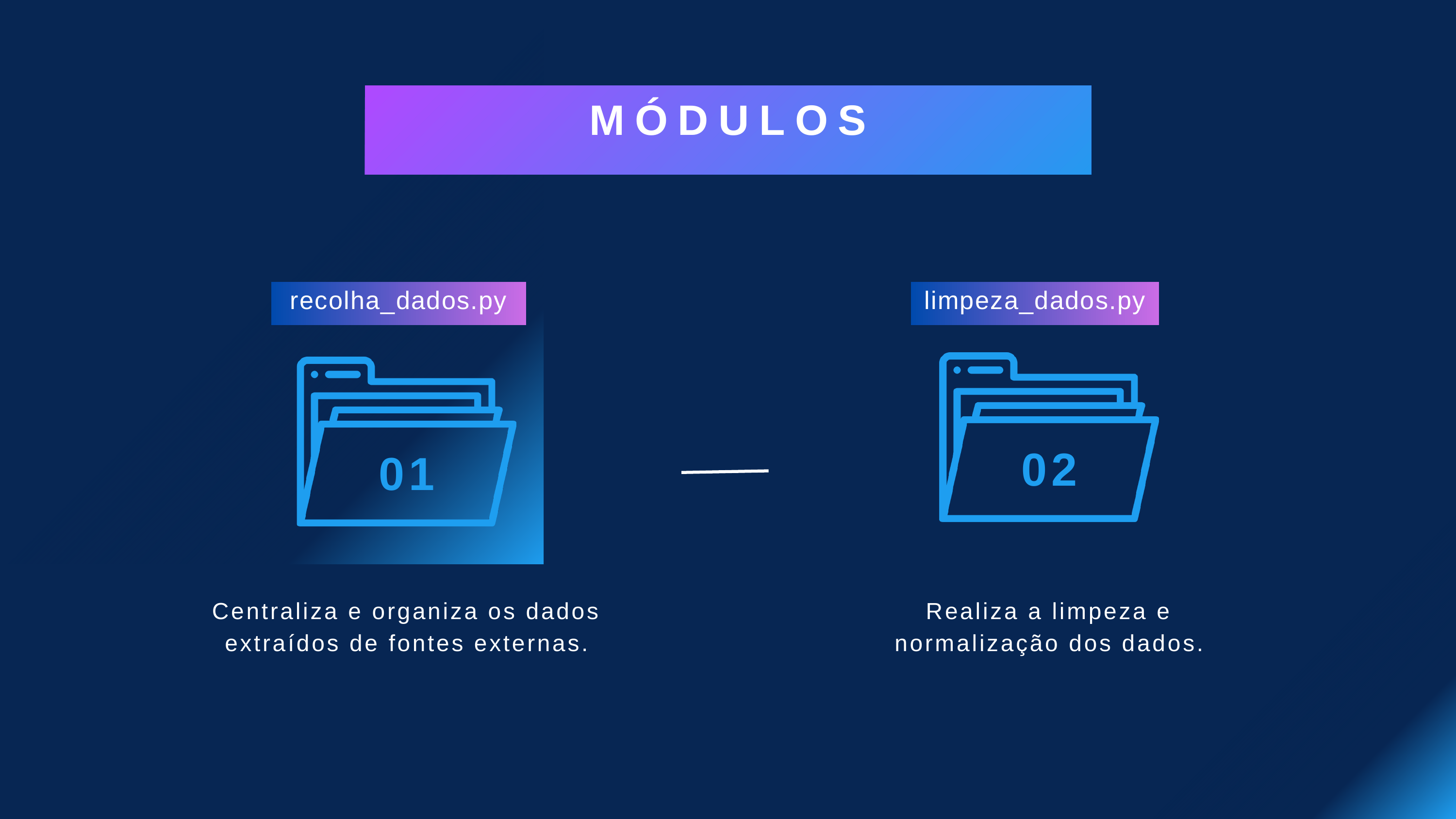

MÓDULOS

recolha_dados.py

limpeza_dados.py

02
01

Centraliza e organiza os dados extraídos de fontes externas.
Realiza a limpeza e normalização dos dados.